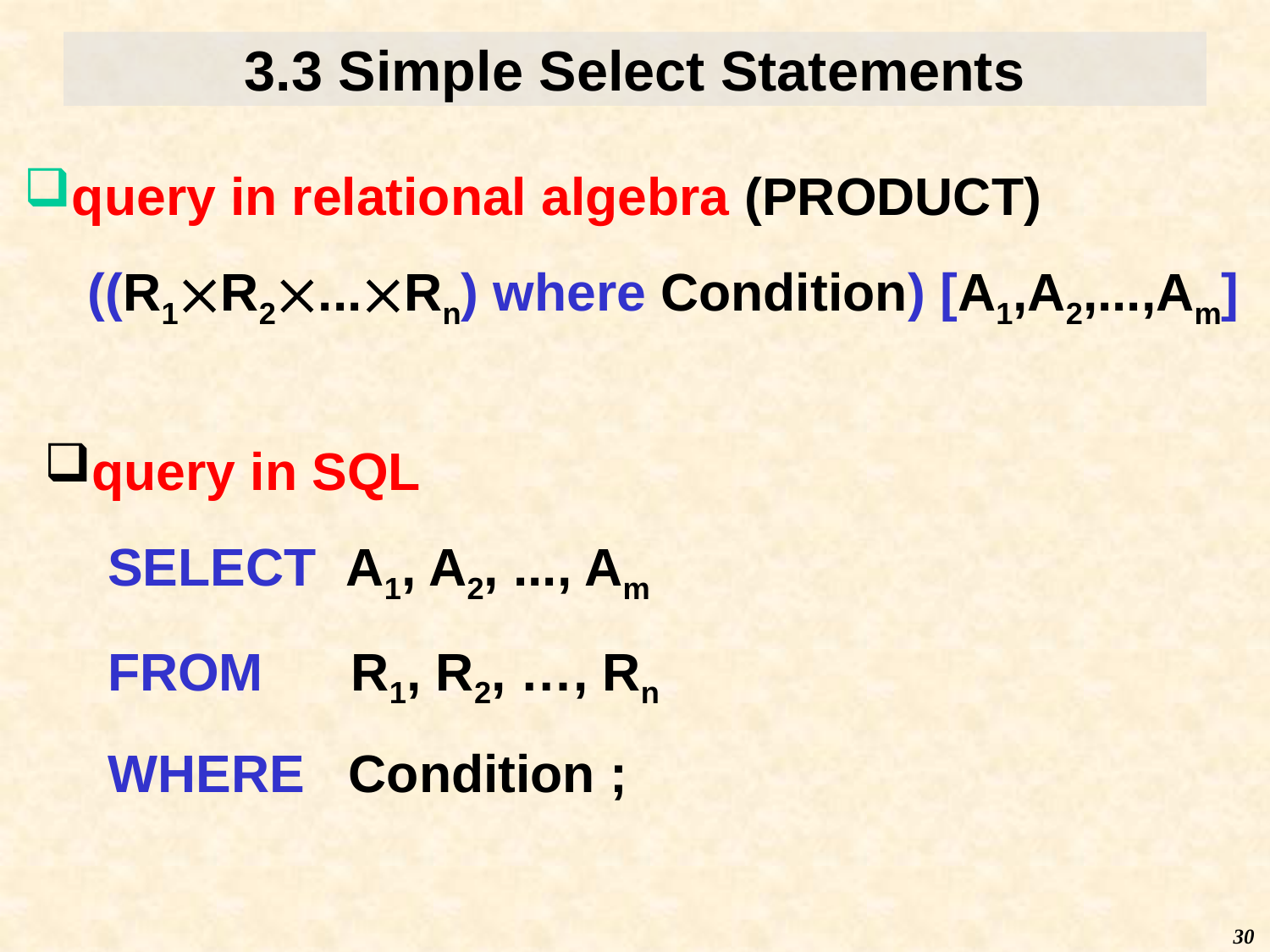

# 3.3 Simple Select Statements
query in relational algebra (PRODUCT)
((R1×R2×...×Rn) where Condition) [A1,A2,...,Am]
query in SQL
SELECT  A1, A2, ..., Am
FROM      R1, R2, …, Rn
WHERE   Condition ;
30